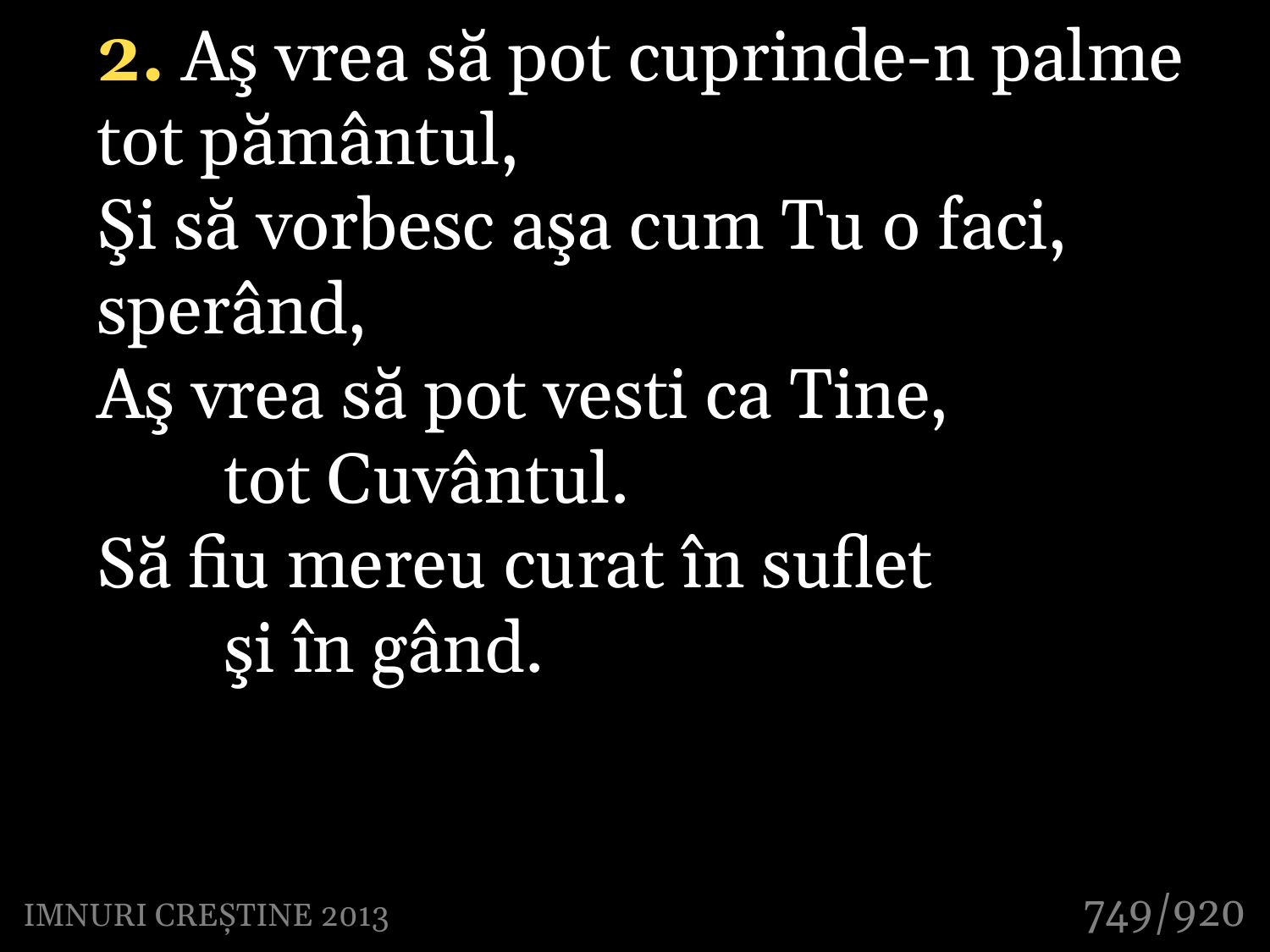

2. Aş vrea să pot cuprinde-n palme 	tot pământul,
Şi să vorbesc aşa cum Tu o faci, 	sperând,
Aş vrea să pot vesti ca Tine,
	tot Cuvântul.
Să fiu mereu curat în suflet
	şi în gând.
749/920
IMNURI CREȘTINE 2013